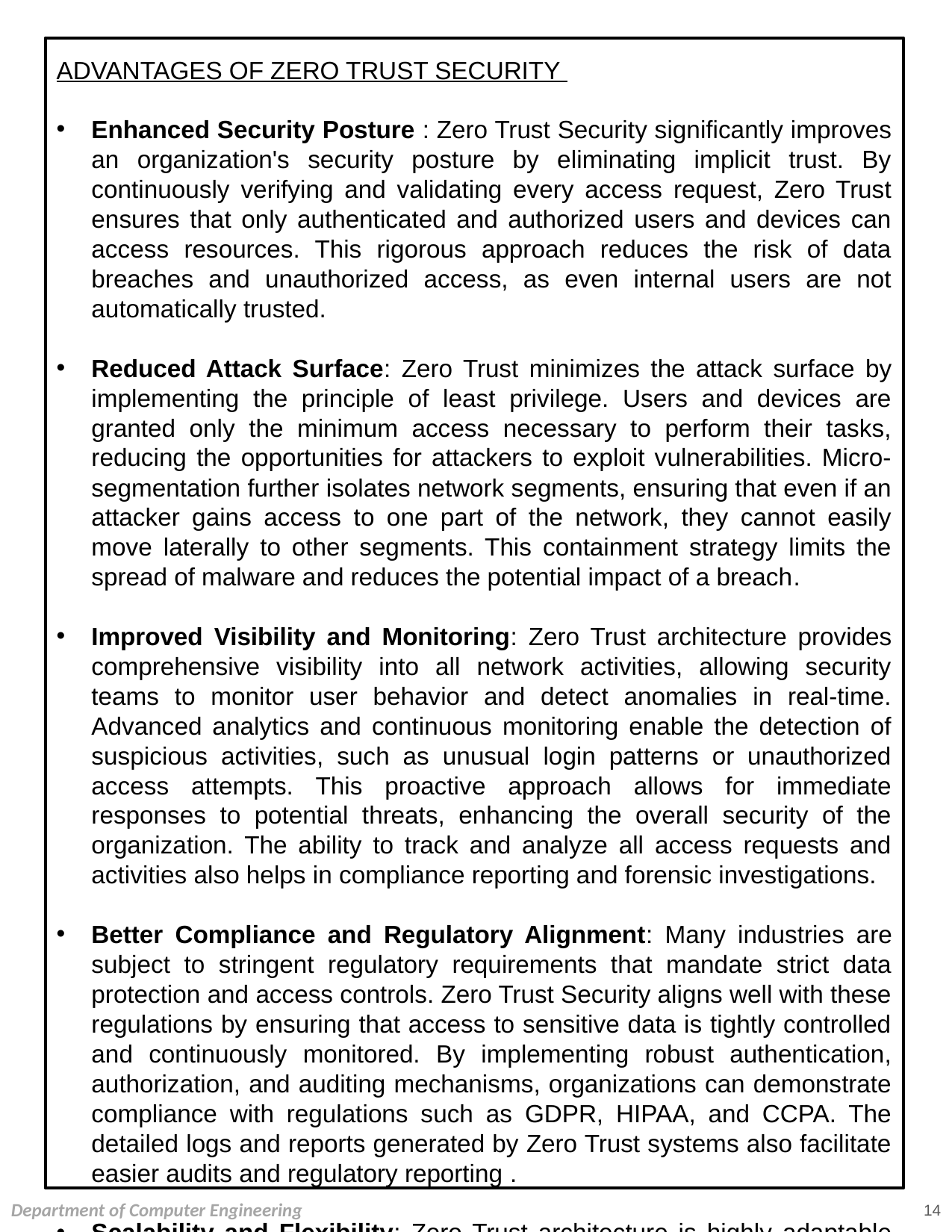

ADVANTAGES OF ZERO TRUST SECURITY

Enhanced Security Posture : Zero Trust Security significantly improves an organization's security posture by eliminating implicit trust. By continuously verifying and validating every access request, Zero Trust ensures that only authenticated and authorized users and devices can access resources. This rigorous approach reduces the risk of data breaches and unauthorized access, as even internal users are not automatically trusted.

Reduced Attack Surface: Zero Trust minimizes the attack surface by implementing the principle of least privilege. Users and devices are granted only the minimum access necessary to perform their tasks, reducing the opportunities for attackers to exploit vulnerabilities. Micro-segmentation further isolates network segments, ensuring that even if an attacker gains access to one part of the network, they cannot easily move laterally to other segments. This containment strategy limits the spread of malware and reduces the potential impact of a breach​.

Improved Visibility and Monitoring: Zero Trust architecture provides comprehensive visibility into all network activities, allowing security teams to monitor user behavior and detect anomalies in real-time. Advanced analytics and continuous monitoring enable the detection of suspicious activities, such as unusual login patterns or unauthorized access attempts. This proactive approach allows for immediate responses to potential threats, enhancing the overall security of the organization. The ability to track and analyze all access requests and activities also helps in compliance reporting and forensic investigations.

Better Compliance and Regulatory Alignment: Many industries are subject to stringent regulatory requirements that mandate strict data protection and access controls. Zero Trust Security aligns well with these regulations by ensuring that access to sensitive data is tightly controlled and continuously monitored. By implementing robust authentication, authorization, and auditing mechanisms, organizations can demonstrate compliance with regulations such as GDPR, HIPAA, and CCPA. The detailed logs and reports generated by Zero Trust systems also facilitate easier audits and regulatory reporting​ .

Scalability and Flexibility: Zero Trust architecture is highly adaptable and can be implemented in various IT environments, including on-premises, cloud, and hybrid setups. This flexibility allows organizations to scale their security measures in line with their growth and changing technological landscapes. Zero Trust provides a scalable framework that can evolve to meet emerging security challenges​.
14
Department of Computer Engineering